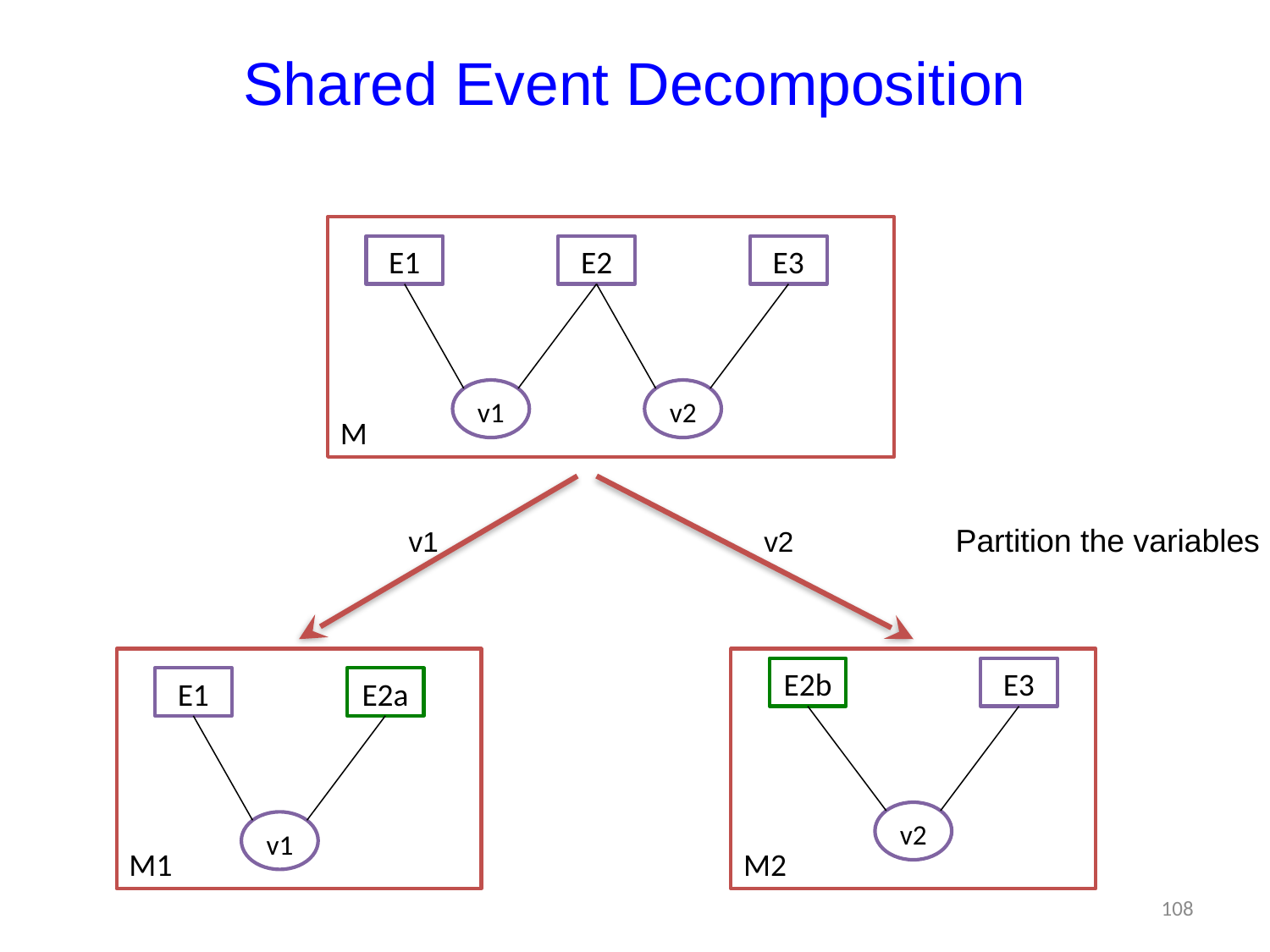

# Shared Event Decomposition
M
E1
E2
E3
v1
v2
v1
v2
M1
M2
Partition the variables
E2b
E3
v2
E1
E2a
v1
108